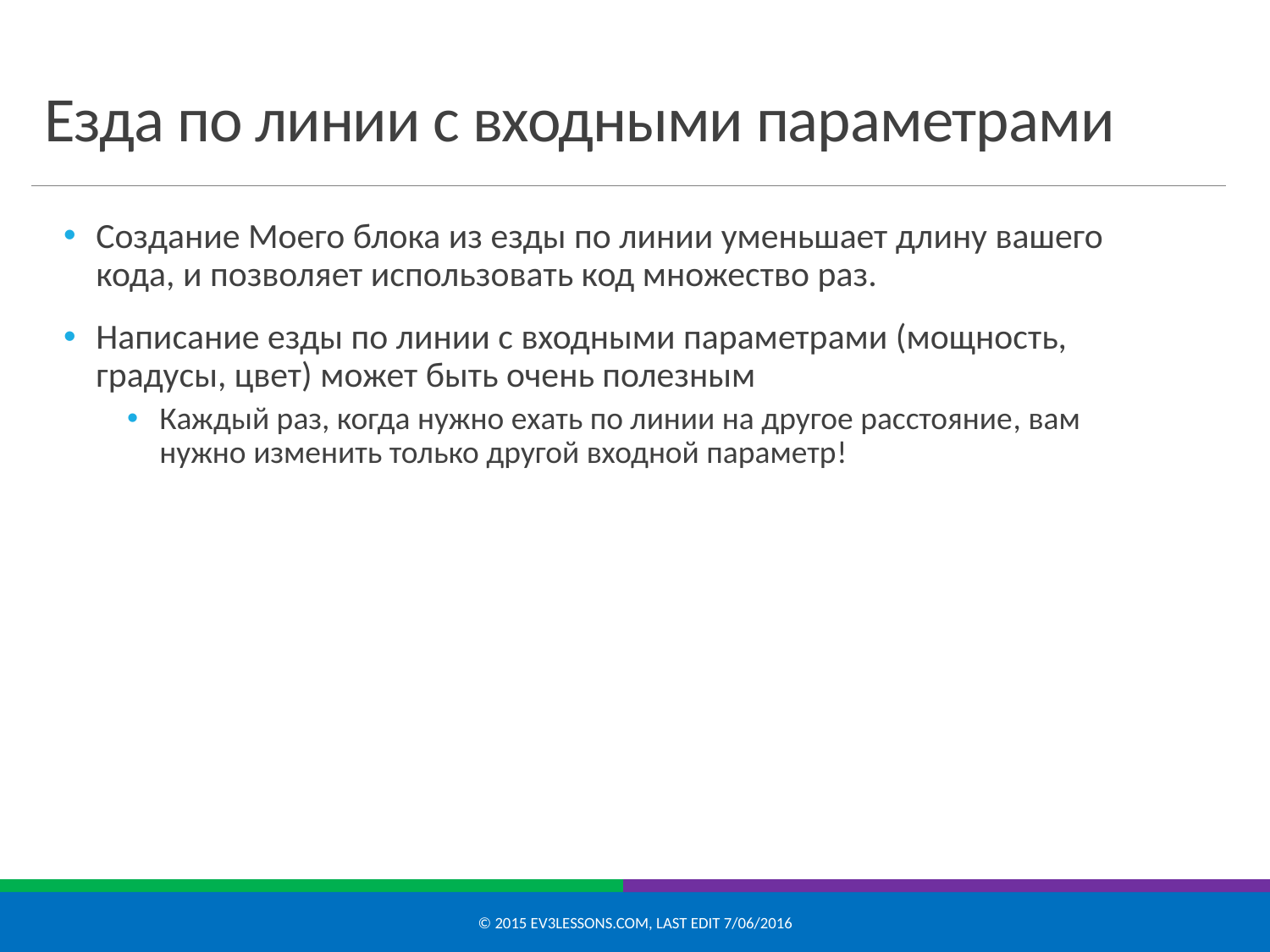

# Езда по линии с входными параметрами
Создание Моего блока из езды по линии уменьшает длину вашего кода, и позволяет использовать код множество раз.
Написание езды по линии с входными параметрами (мощность, градусы, цвет) может быть очень полезным
Каждый раз, когда нужно ехать по линии на другое расстояние, вам нужно изменить только другой входной параметр!

© 2015 EV3Lessons.com, Last edit 7/06/2016